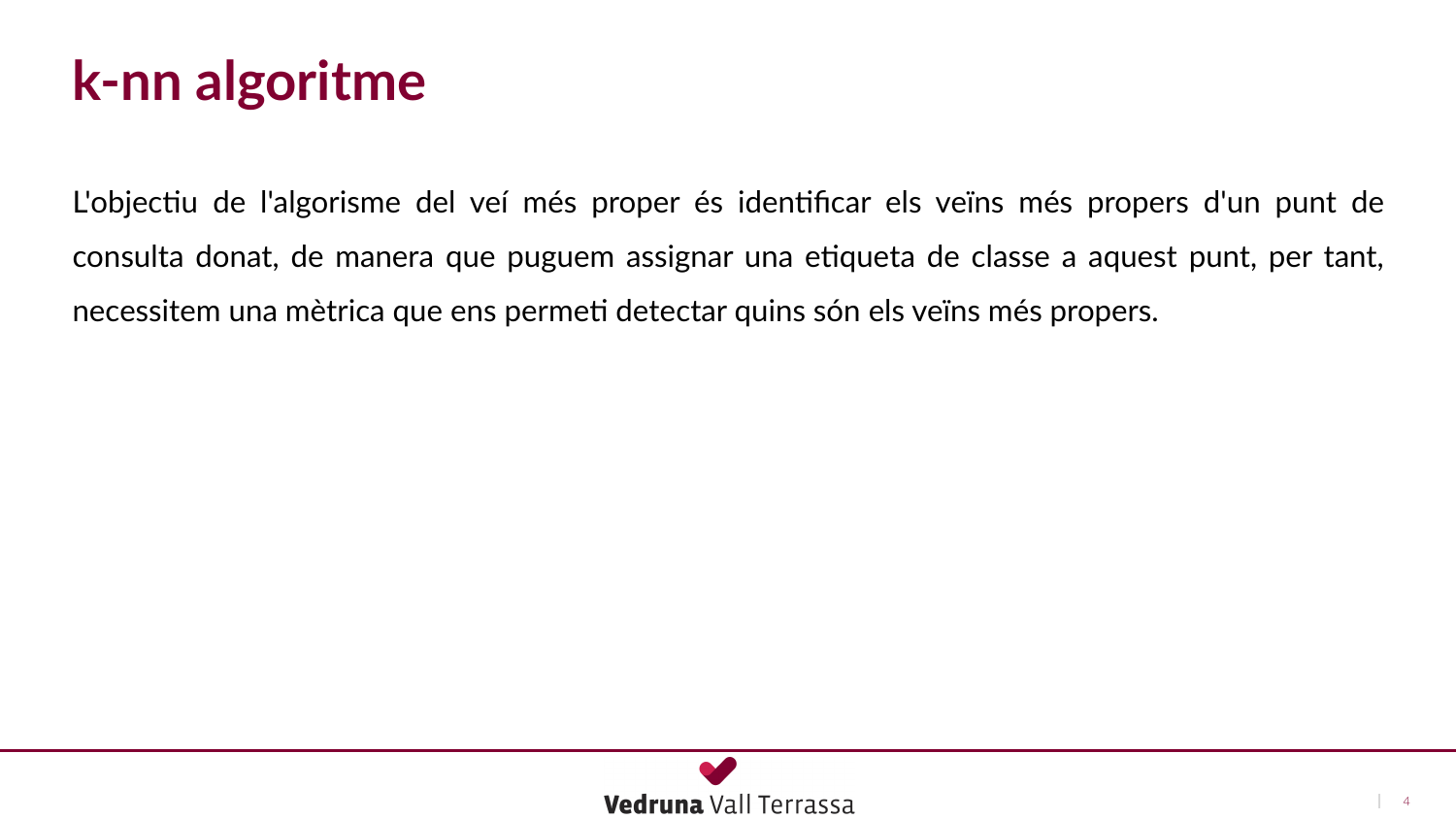

k-nn algoritme
L'objectiu de l'algorisme del veí més proper és identificar els veïns més propers d'un punt de consulta donat, de manera que puguem assignar una etiqueta de classe a aquest punt, per tant, necessitem una mètrica que ens permeti detectar quins són els veïns més propers.